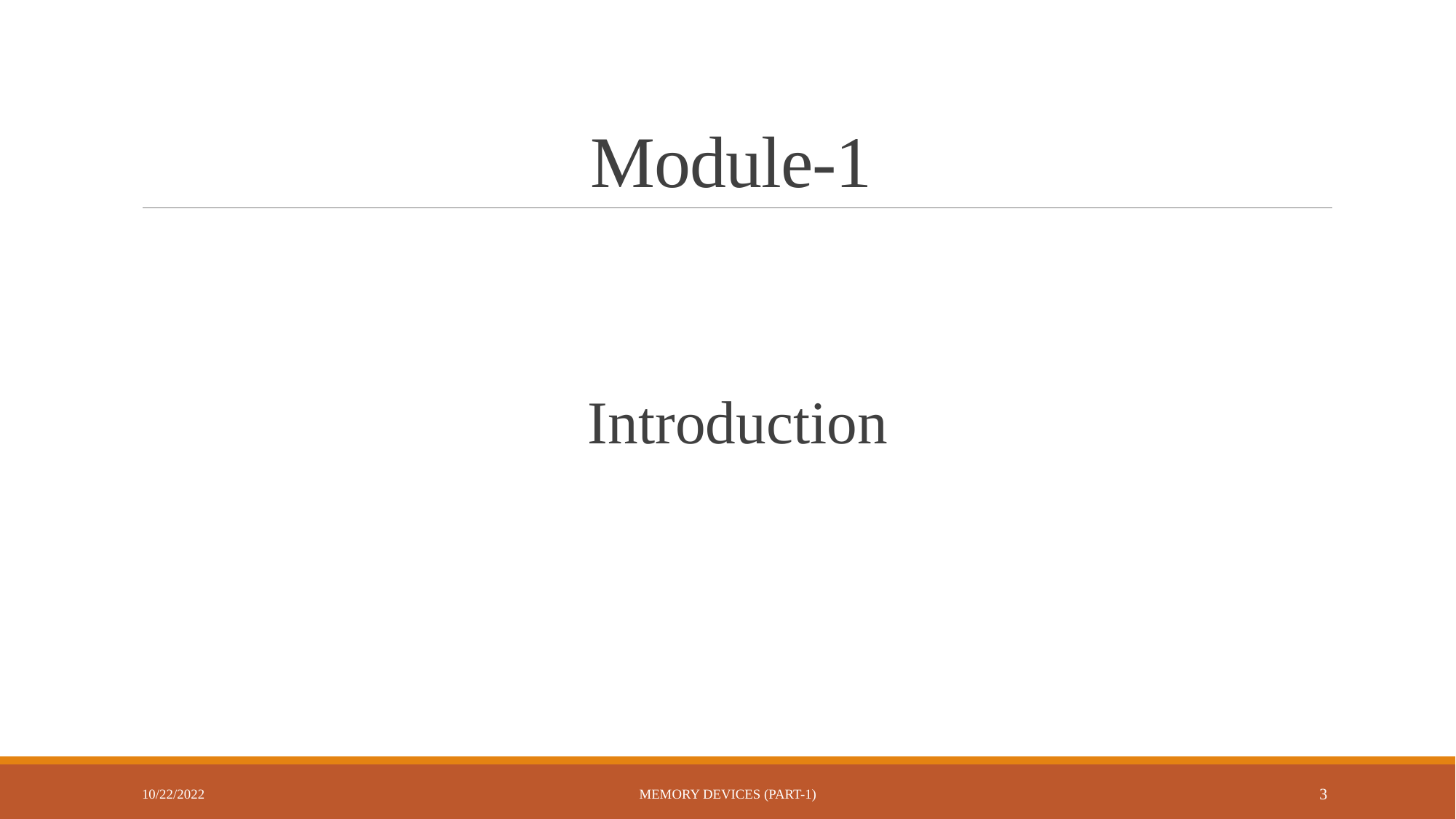

# Module-1

Introduction
10/22/2022
Memory Devices (Part-1)
3